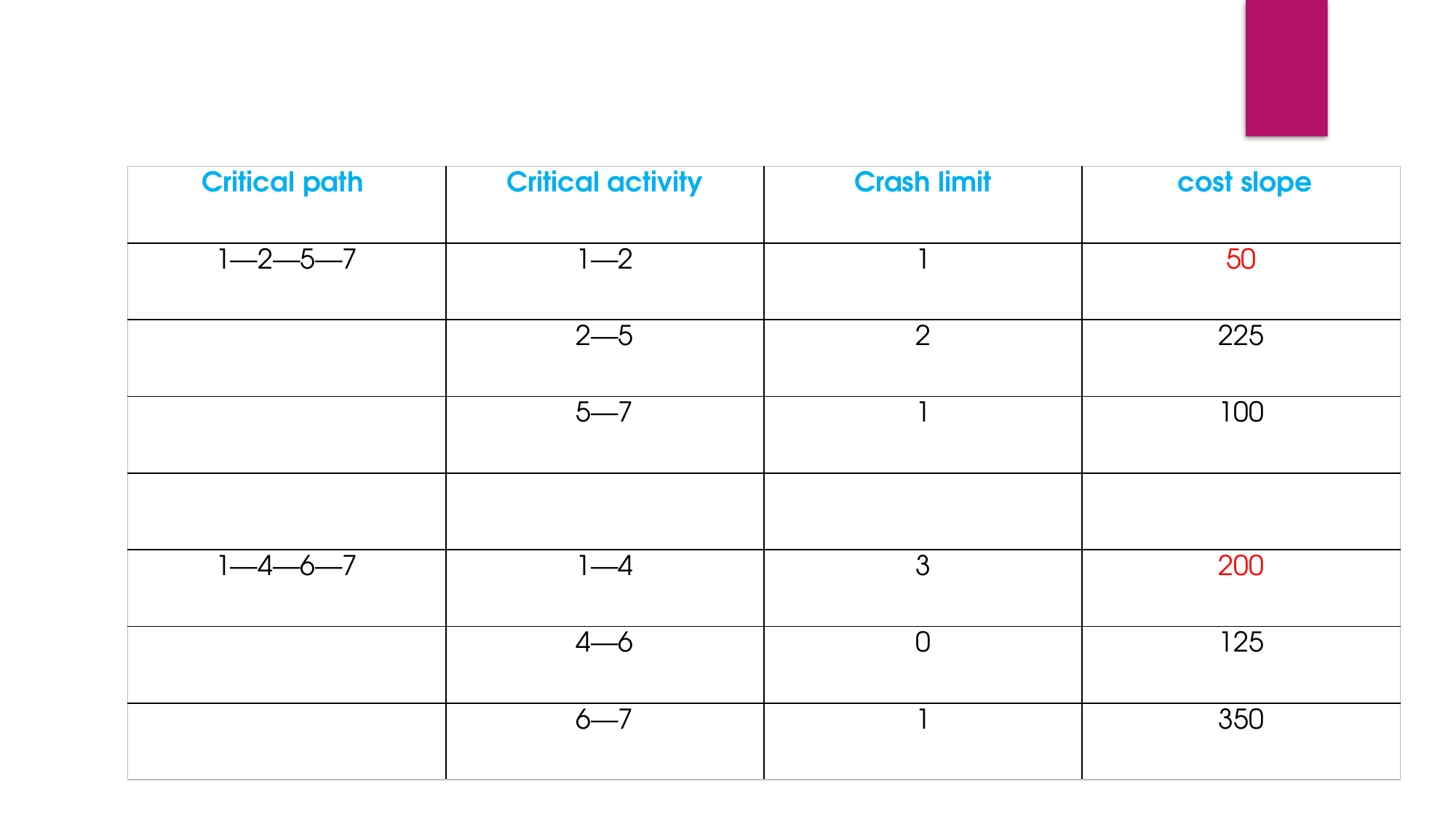

| Critical path | Critical activity | Crash limit | cost slope |
| --- | --- | --- | --- |
| 1—2—5—7 | 1—2 | 1 | 50 |
|  | 2—5 | 2 | 225 |
|  | 5—7 | 1 | 100 |
|  |  |  |  |
| 1—4—6—7 | 1—4 | 3 | 200 |
|  | 4—6 | 0 | 125 |
|  | 6—7 | 1 | 350 |